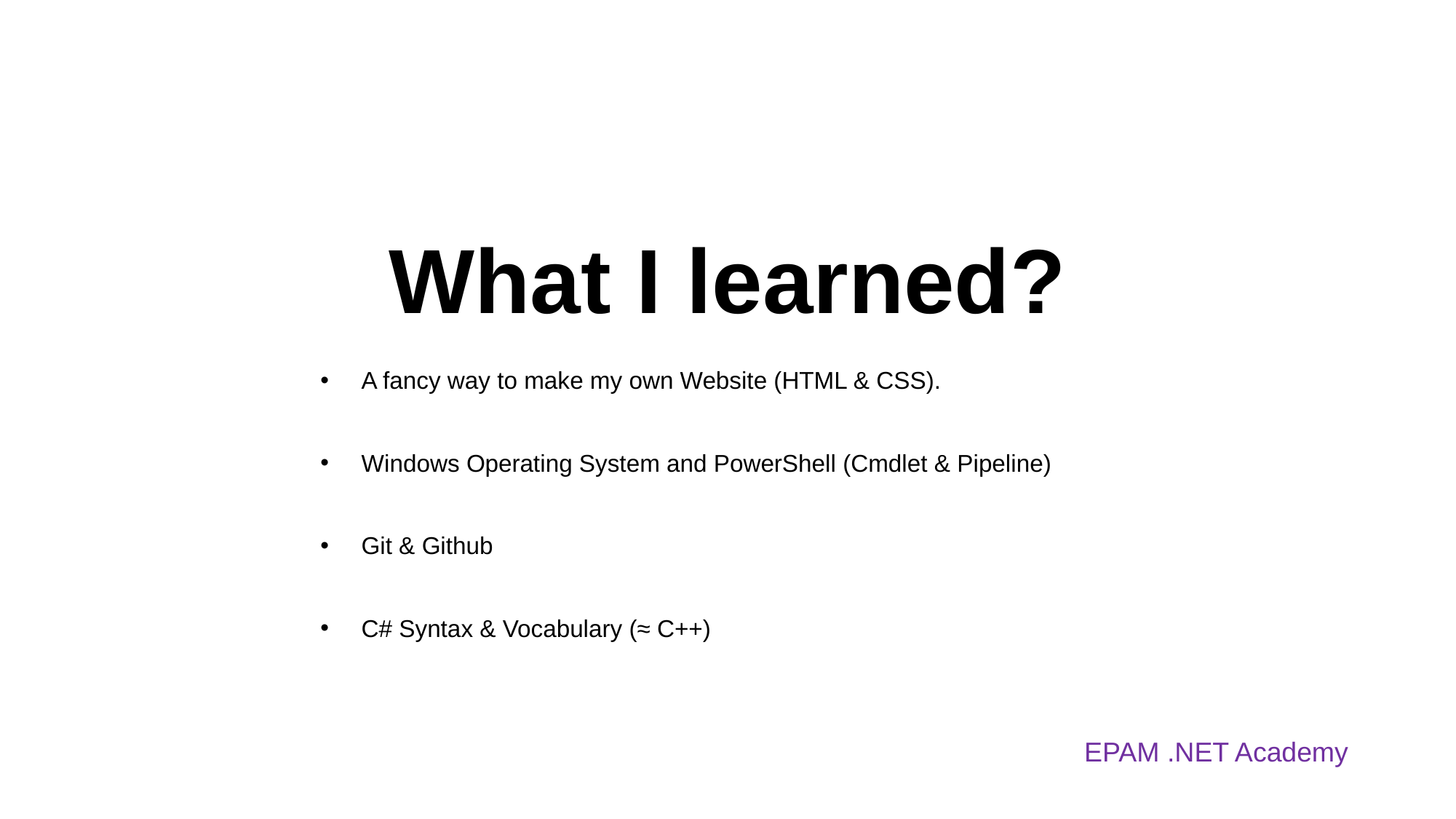

# What I learned?
A fancy way to make my own Website (HTML & CSS).

Windows Operating System and PowerShell (Cmdlet & Pipeline)

Git & Github

C# Syntax & Vocabulary (≈ C++)

EPAM .NET Academy